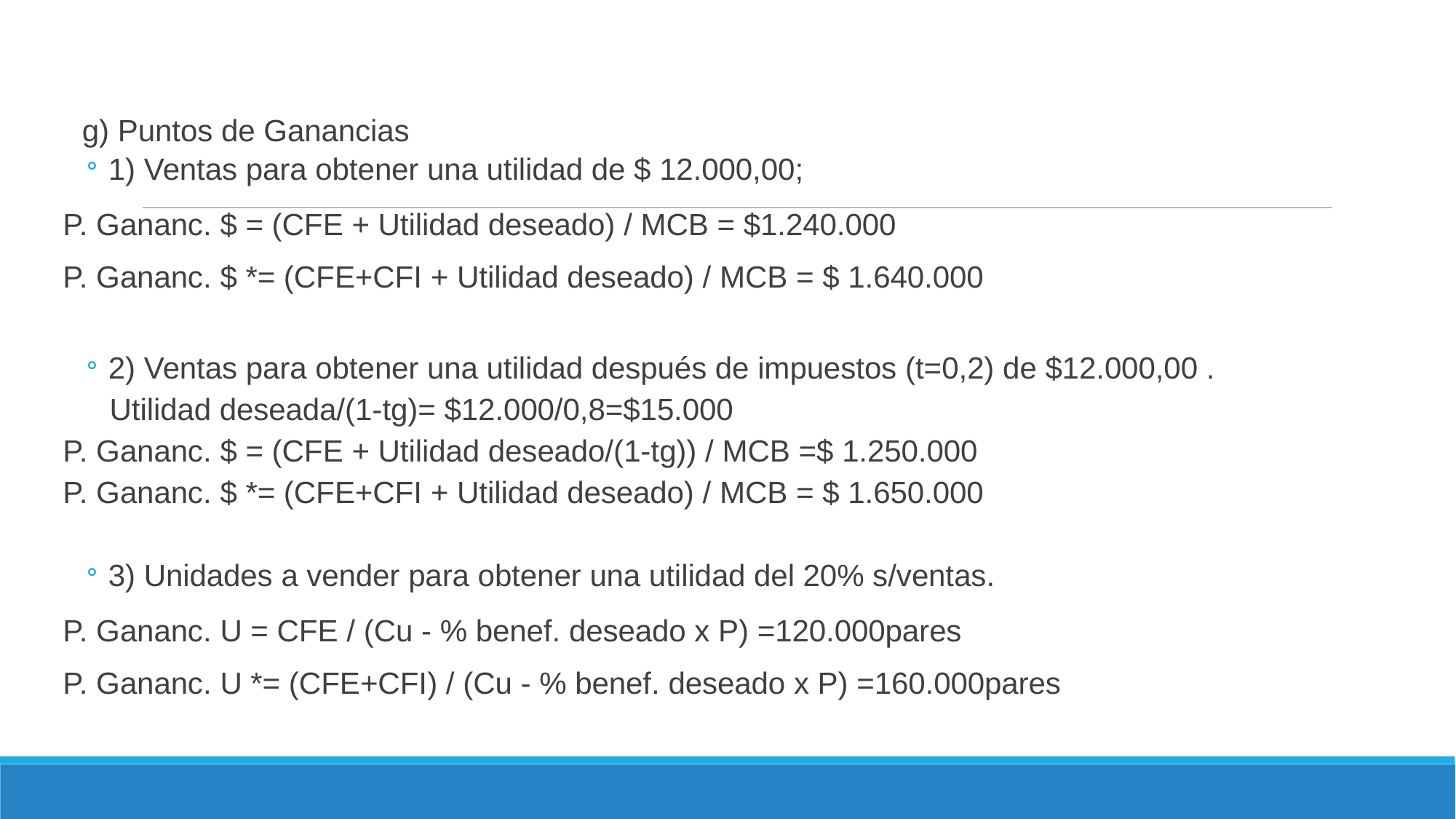

g) Puntos de Ganancias
1) Ventas para obtener una utilidad de $ 12.000,00;
P. Gananc. $ = (CFE + Utilidad deseado) / MCB = $1.240.000
P. Gananc. $ *= (CFE+CFI + Utilidad deseado) / MCB = $ 1.640.000

2) Ventas para obtener una utilidad después de impuestos (t=0,2) de $12.000,00 .
Utilidad deseada/(1-tg)= $12.000/0,8=$15.000
P. Gananc. $ = (CFE + Utilidad deseado/(1-tg)) / MCB =$ 1.250.000
P. Gananc. $ *= (CFE+CFI + Utilidad deseado) / MCB = $ 1.650.000

3) Unidades a vender para obtener una utilidad del 20% s/ventas.
P. Gananc. U = CFE / (Cu - % benef. deseado x P) =120.000pares
P. Gananc. U *= (CFE+CFI) / (Cu - % benef. deseado x P) =160.000pares